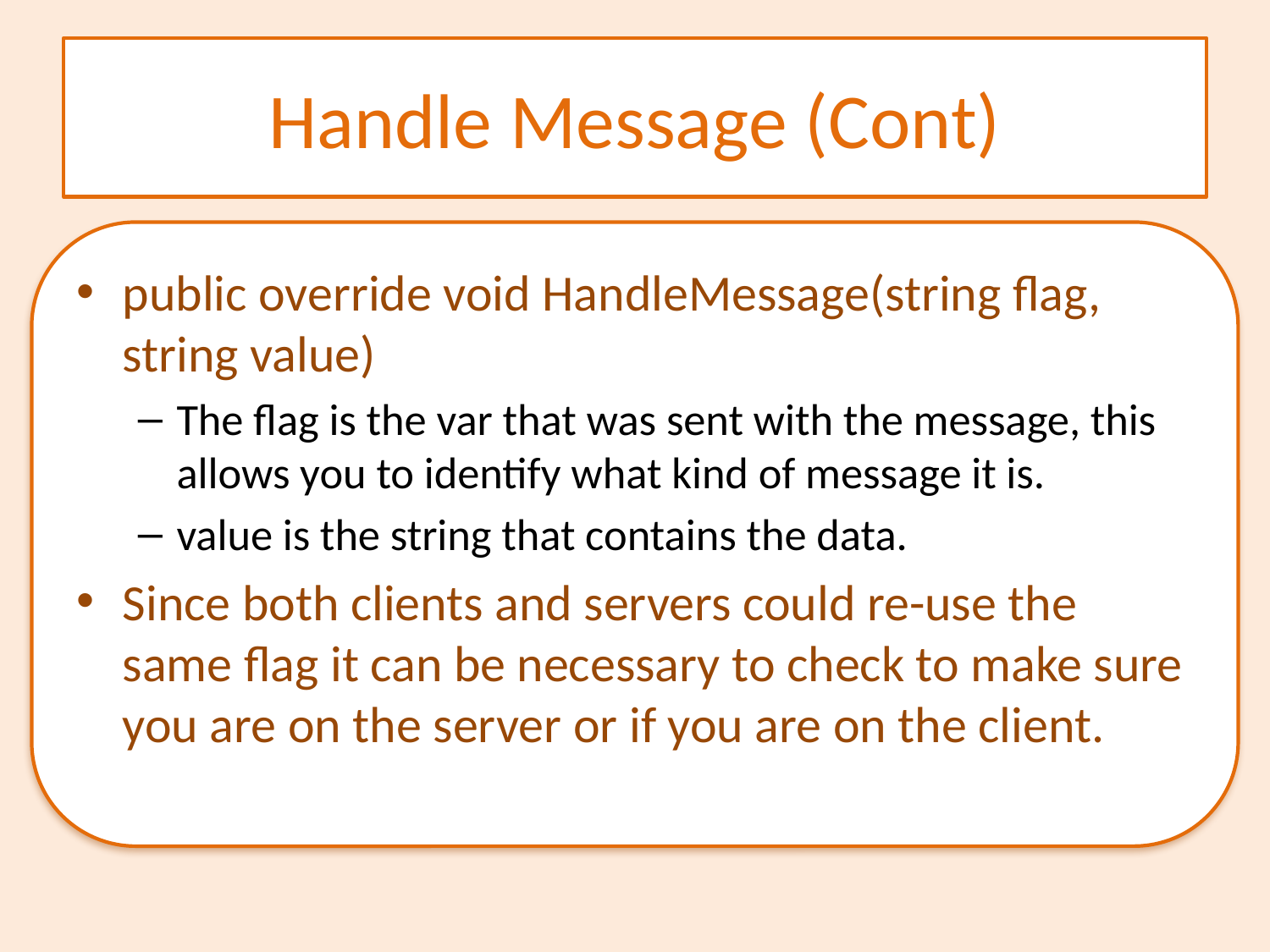

# Handle Message (Cont)
public override void HandleMessage(string flag, string value)
The flag is the var that was sent with the message, this allows you to identify what kind of message it is.
value is the string that contains the data.
Since both clients and servers could re-use the same flag it can be necessary to check to make sure you are on the server or if you are on the client.